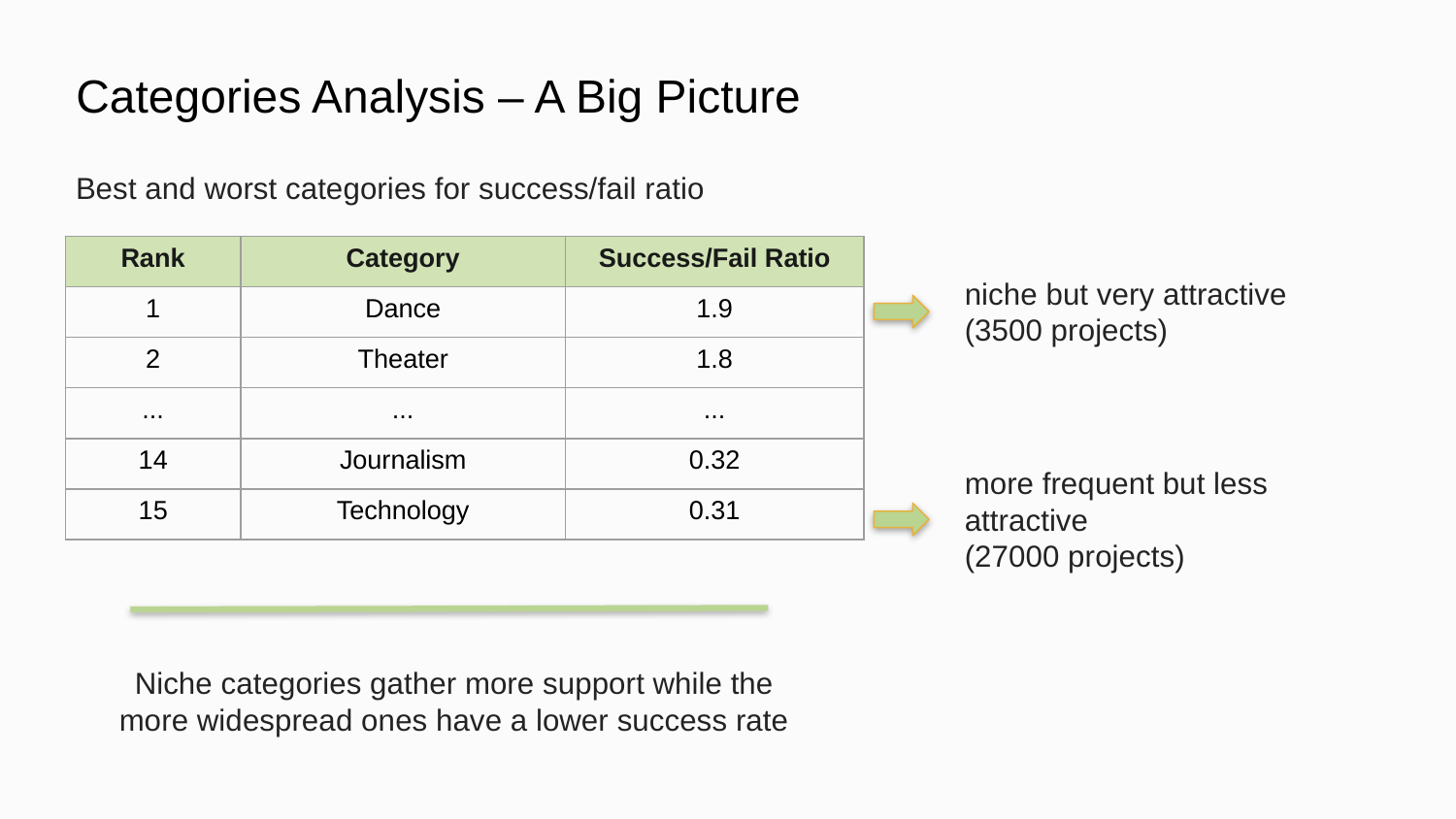

Categories Analysis – A Big Picture
Best and worst categories for success/fail ratio
| Rank | Category | Success/Fail Ratio |
| --- | --- | --- |
| 1 | Dance | 1.9 |
| 2 | Theater | 1.8 |
| ... | ... | ... |
| 14 | Journalism | 0.32 |
| 15 | Technology | 0.31 |
niche but very attractive
(3500 projects)

more frequent but less attractive
(27000 projects)

Niche categories gather more support while the more widespread ones have a lower success rate​